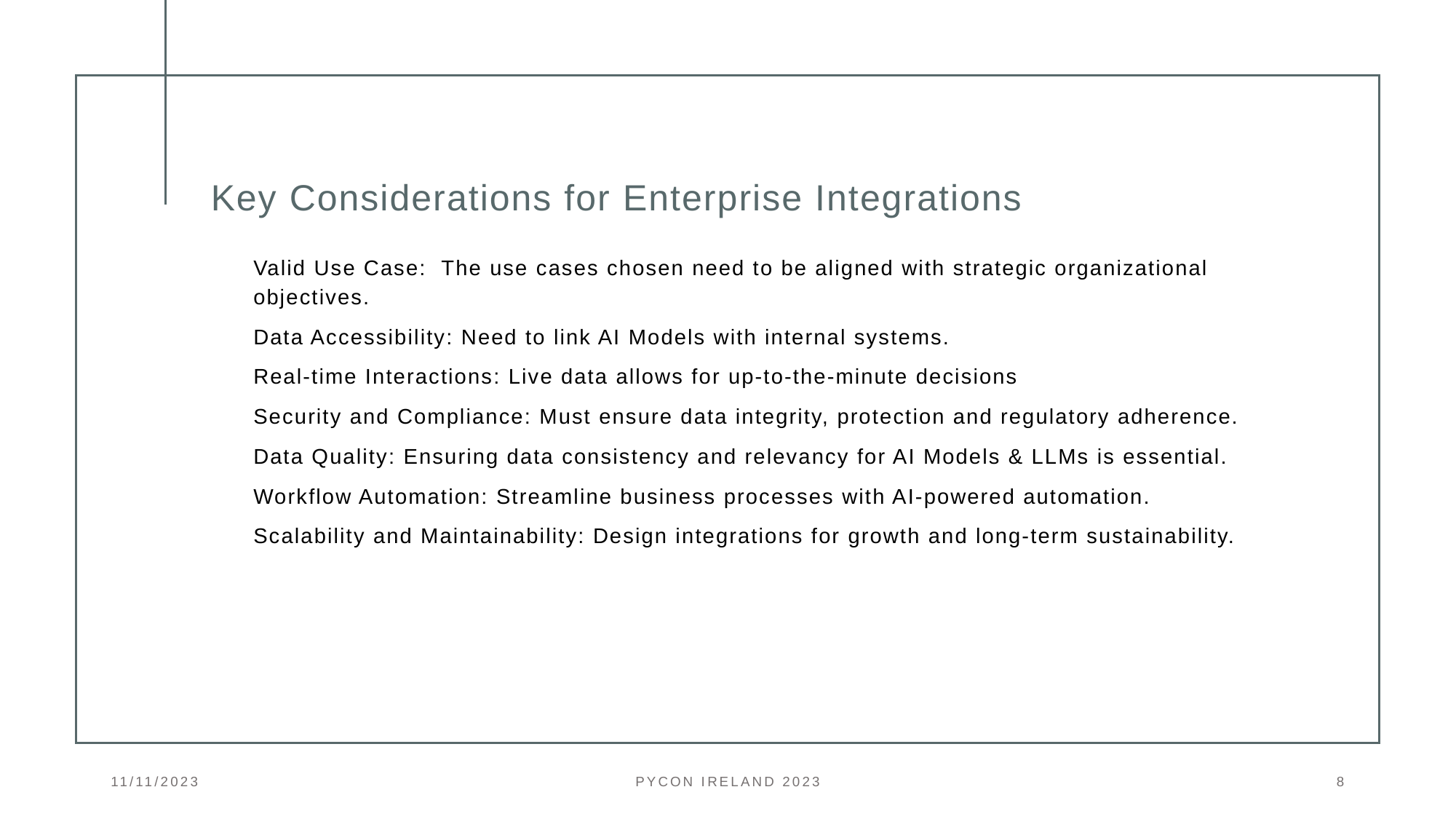

# Key Considerations for Enterprise Integrations
Valid Use Case:  The use cases chosen need to be aligned with strategic organizational objectives.
Data Accessibility: Need to link AI Models with internal systems.
Real-time Interactions: Live data allows for up-to-the-minute decisions
Security and Compliance: Must ensure data integrity, protection and regulatory adherence.
Data Quality: Ensuring data consistency and relevancy for AI Models & LLMs is essential.
Workflow Automation: Streamline business processes with AI-powered automation.
Scalability and Maintainability: Design integrations for growth and long-term sustainability.

11/11/2023
PyCon Ireland 2023
8